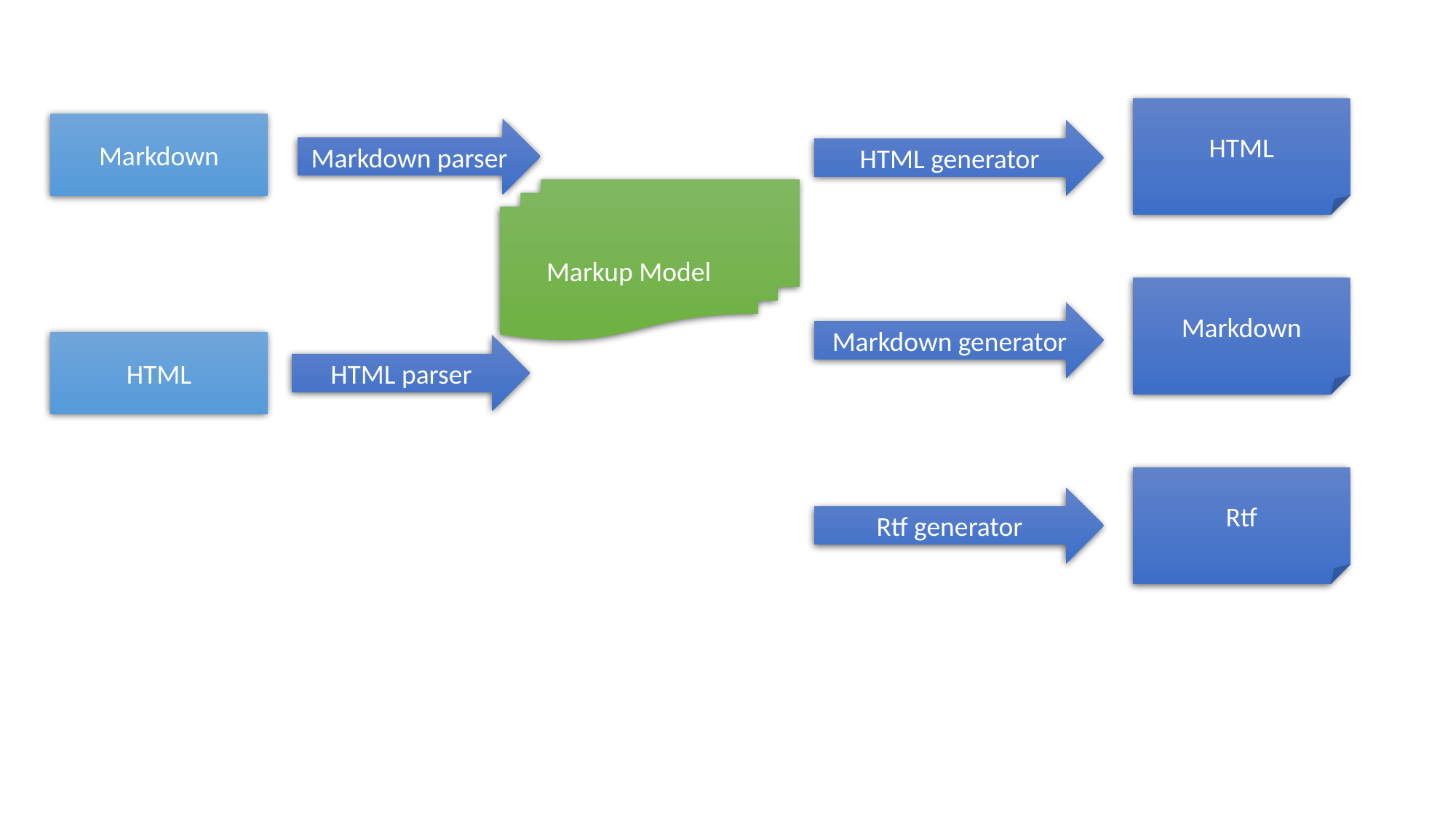

HTML
Markdown
Markdown parser
HTML generator
Markup Model
Markdown
Markdown generator
HTML
HTML parser
Rtf
Rtf generator